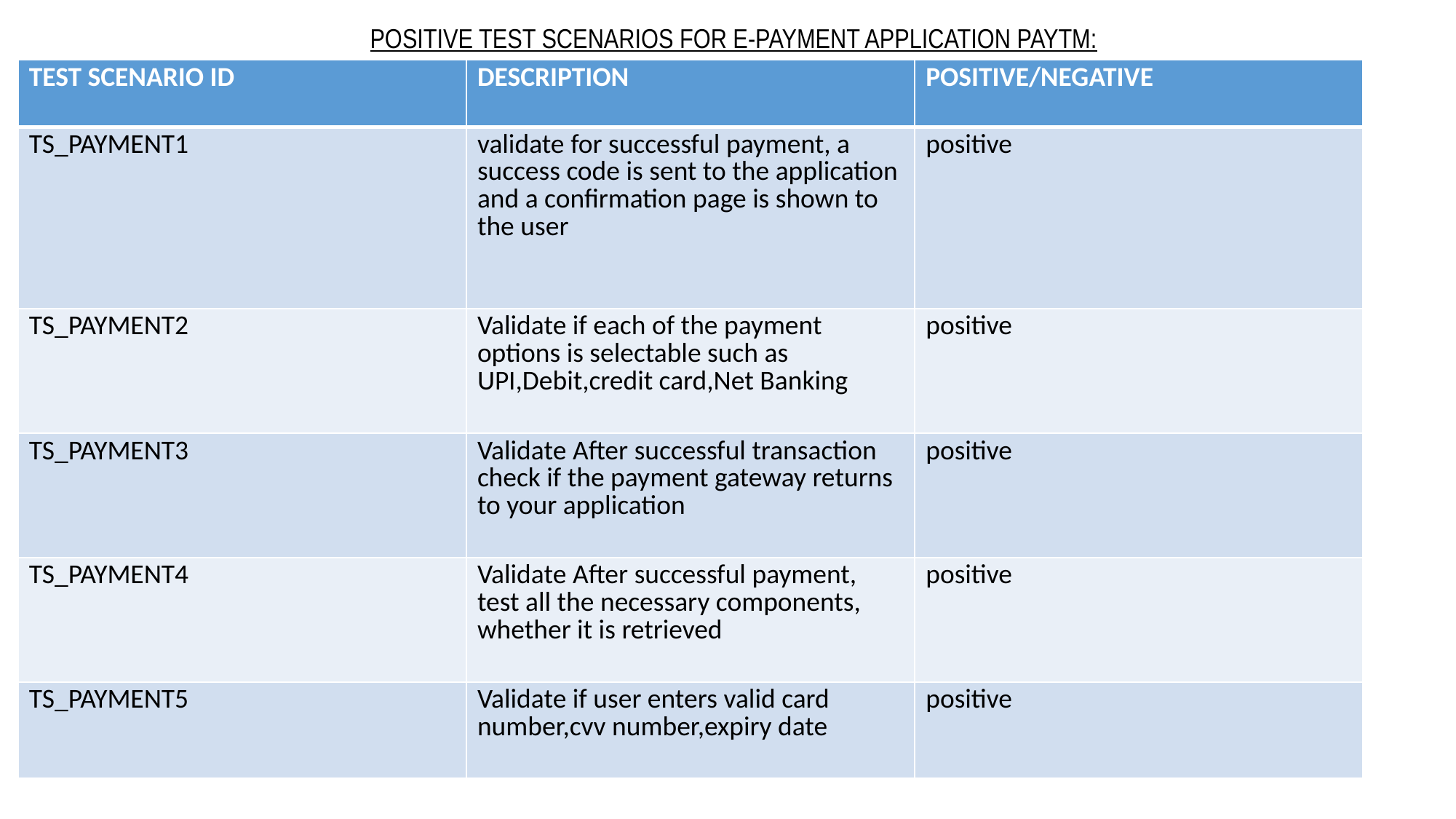

POSITIVE TEST SCENARIOS FOR E-PAYMENT APPLICATION PAYTM:
| TEST SCENARIO ID | DESCRIPTION | POSITIVE/NEGATIVE |
| --- | --- | --- |
| TS\_PAYMENT1 | validate for successful payment, a success code is sent to the application and a confirmation page is shown to the user | positive |
| TS\_PAYMENT2 | Validate if each of the payment options is selectable such as UPI,Debit,credit card,Net Banking | positive |
| TS\_PAYMENT3 | Validate After successful transaction check if the payment gateway returns to your application | positive |
| TS\_PAYMENT4 | Validate After successful payment, test all the necessary components, whether it is retrieved | positive |
| TS\_PAYMENT5 | Validate if user enters valid card number,cvv number,expiry date | positive |